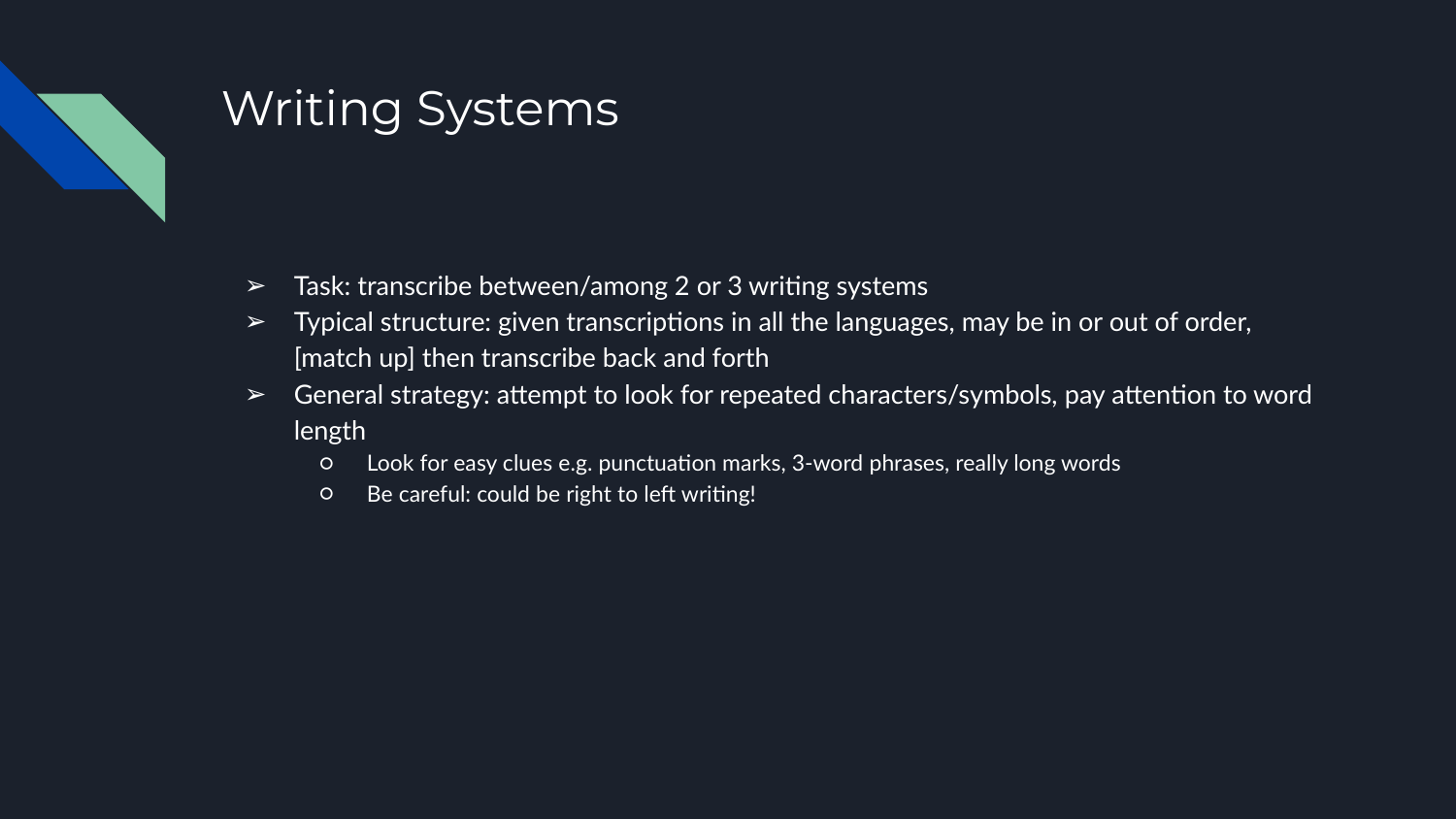

# Writing Systems
Task: transcribe between/among 2 or 3 writing systems
Typical structure: given transcriptions in all the languages, may be in or out of order, [match up] then transcribe back and forth
General strategy: attempt to look for repeated characters/symbols, pay attention to word length
Look for easy clues e.g. punctuation marks, 3-word phrases, really long words
Be careful: could be right to left writing!